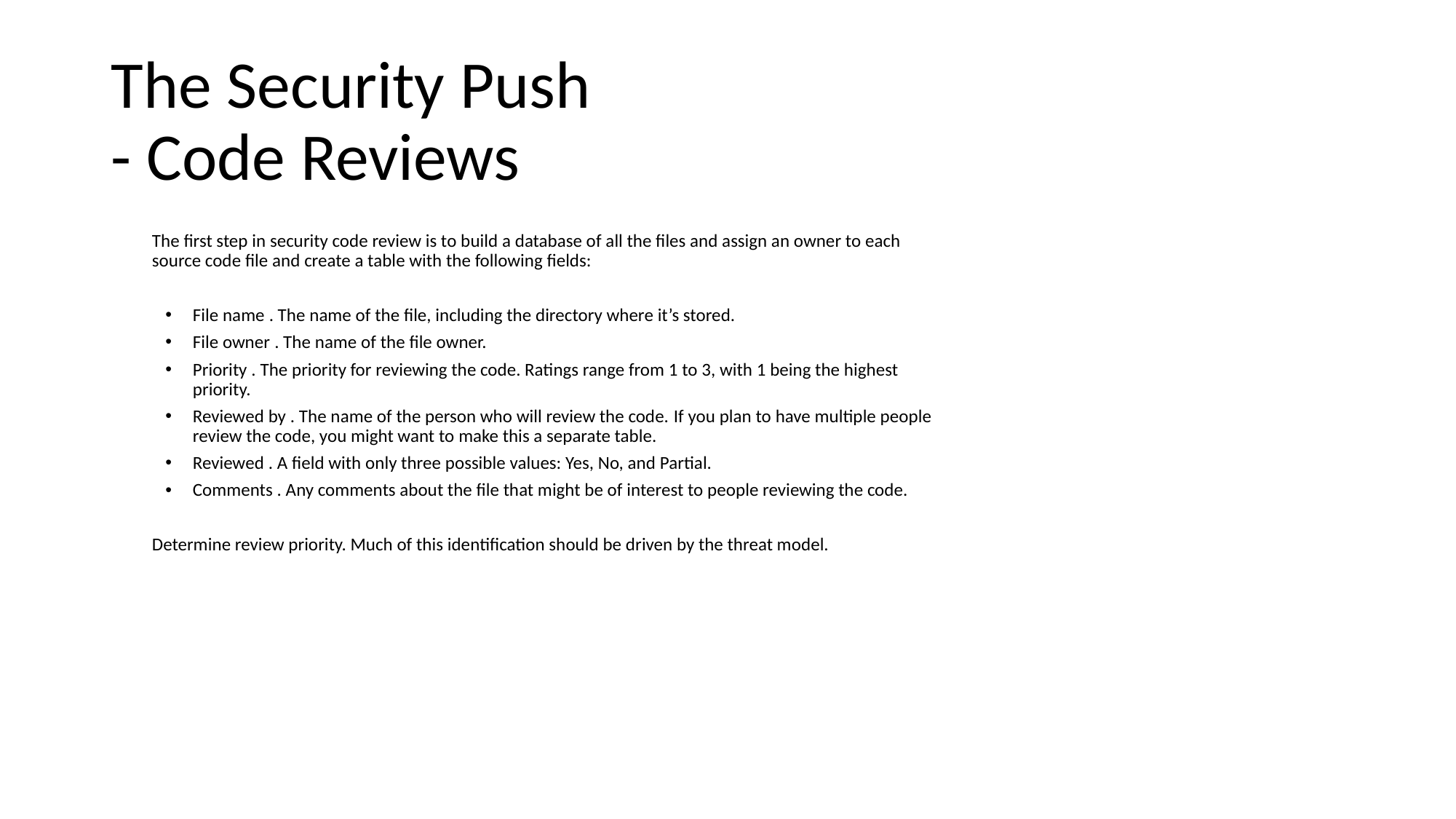

# The Security Push - Code Reviews
The first step in security code review is to build a database of all the files and assign an owner to each source code file and create a table with the following fields:

File name . The name of the file, including the directory where it’s stored.
File owner . The name of the file owner.
Priority . The priority for reviewing the code. Ratings range from 1 to 3, with 1 being the highest priority.
Reviewed by . The name of the person who will review the code. If you plan to have multiple people review the code, you might want to make this a separate table.
Reviewed . A field with only three possible values: Yes, No, and Partial.
Comments . Any comments about the file that might be of interest to people reviewing the code.

Determine review priority. Much of this identification should be driven by the threat model.